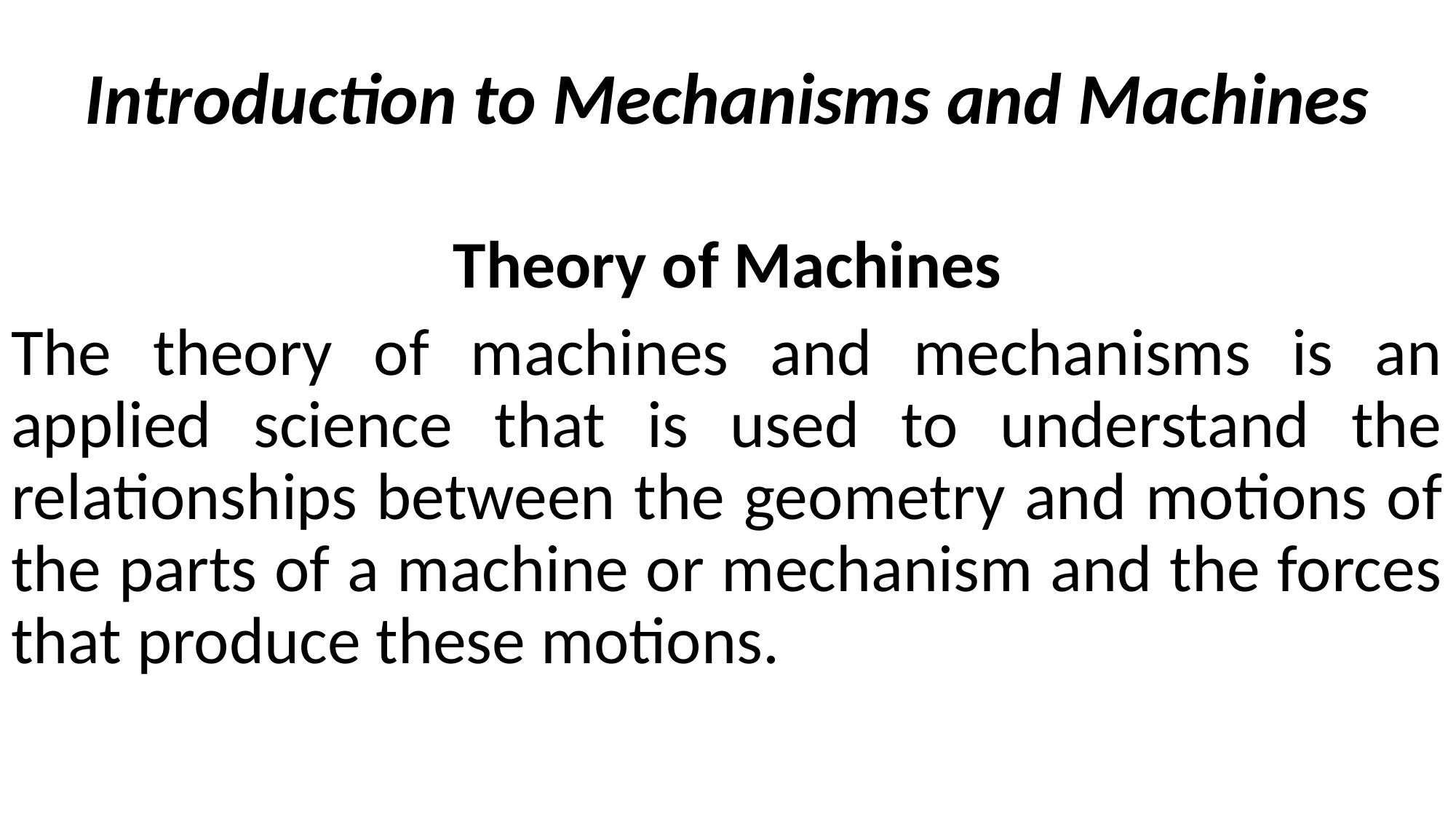

# Introduction to Mechanisms and Machines
Theory of Machines
The theory of machines and mechanisms is an applied science that is used to understand the relationships between the geometry and motions of the parts of a machine or mechanism and the forces that produce these motions.